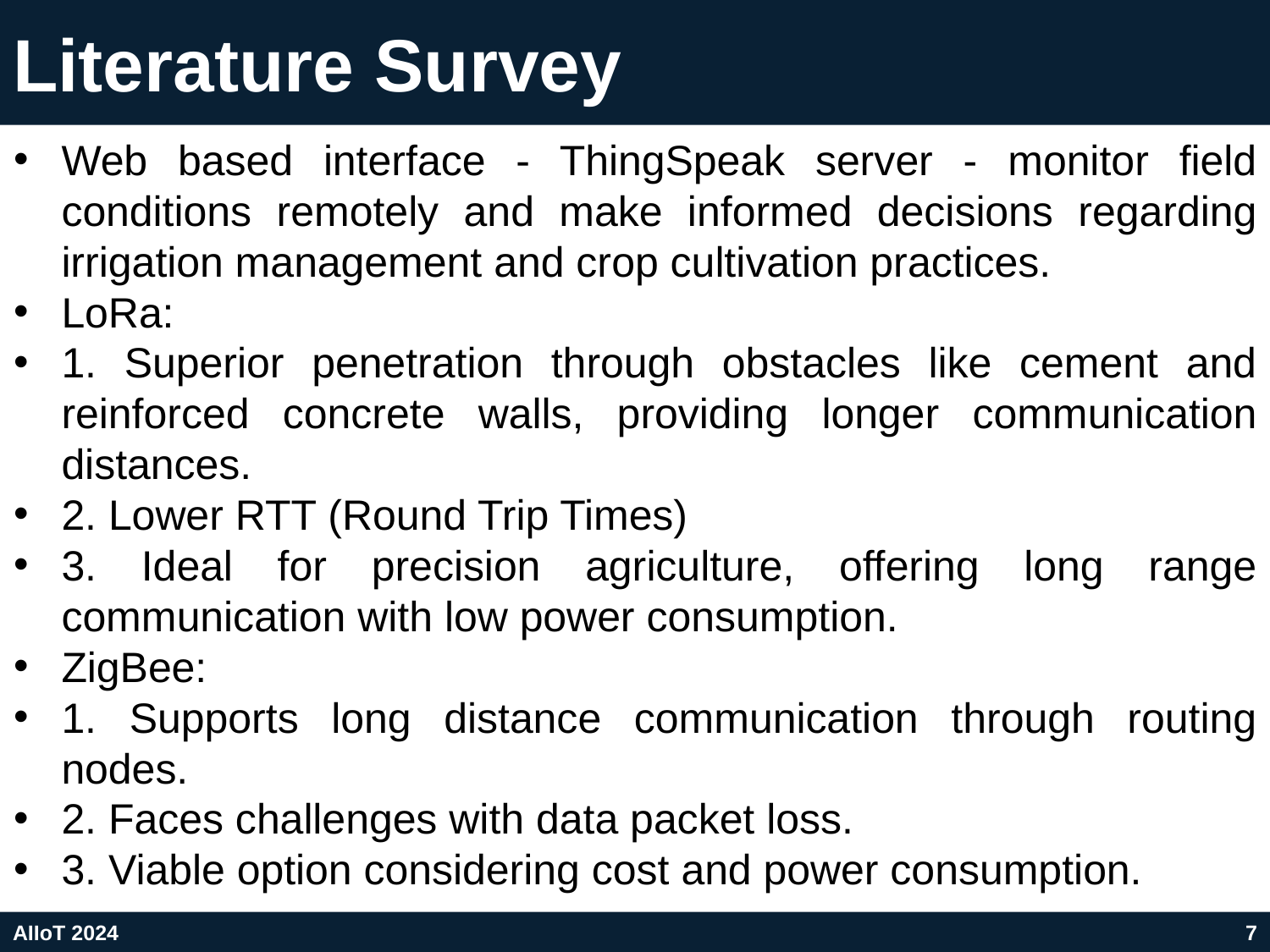

# Literature Survey
Web based interface - ThingSpeak server - monitor field conditions remotely and make informed decisions regarding irrigation management and crop cultivation practices.
LoRa:
1. Superior penetration through obstacles like cement and reinforced concrete walls, providing longer communication distances.
2. Lower RTT (Round Trip Times)
3. Ideal for precision agriculture, offering long range communication with low power consumption.
ZigBee:
1. Supports long distance communication through routing nodes.
2. Faces challenges with data packet loss.
3. Viable option considering cost and power consumption.

AIIoT 2024
7